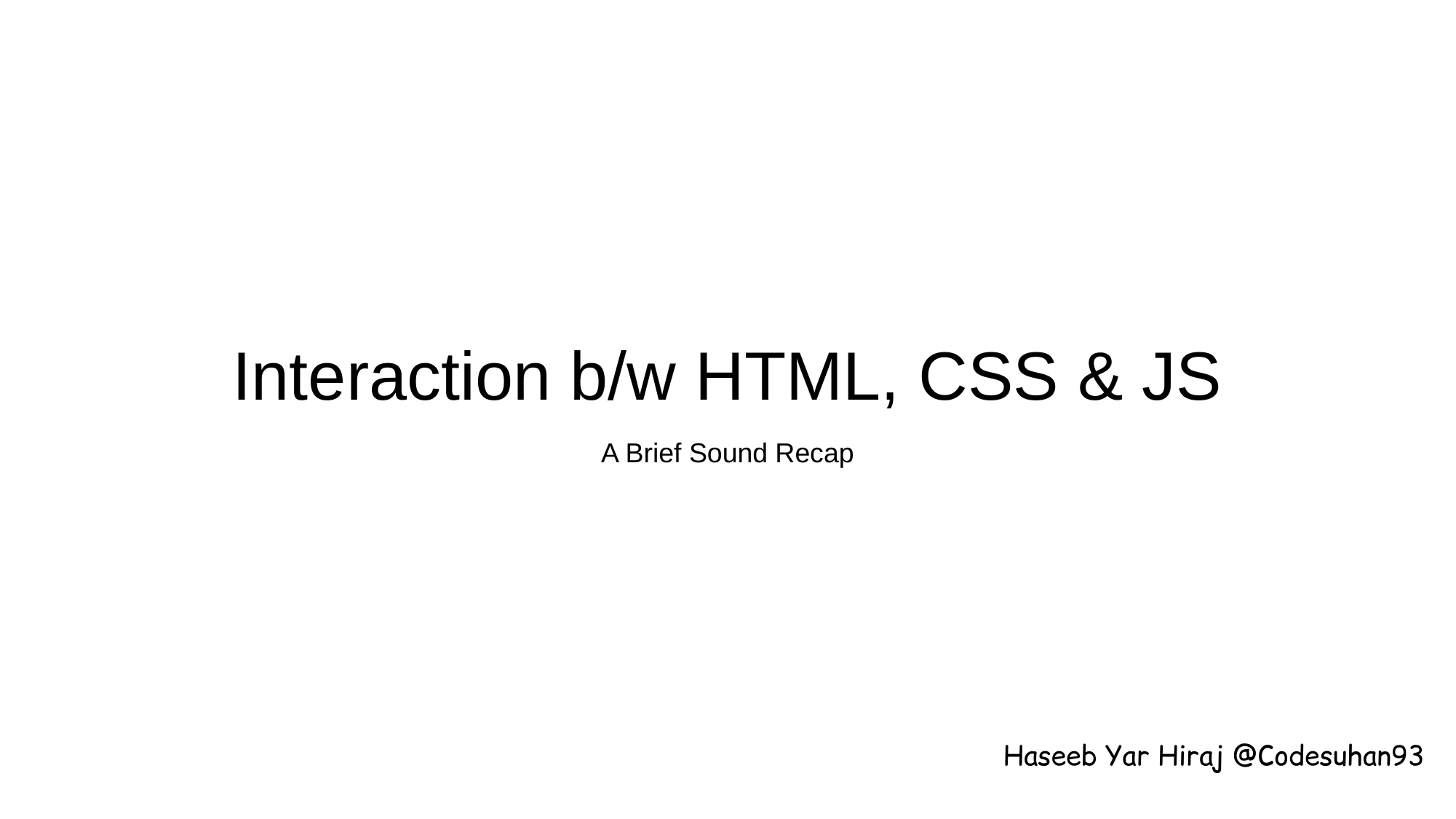

# Interaction b/w HTML, CSS & JS
A Brief Sound Recap
Haseeb Yar Hiraj @Codesuhan93